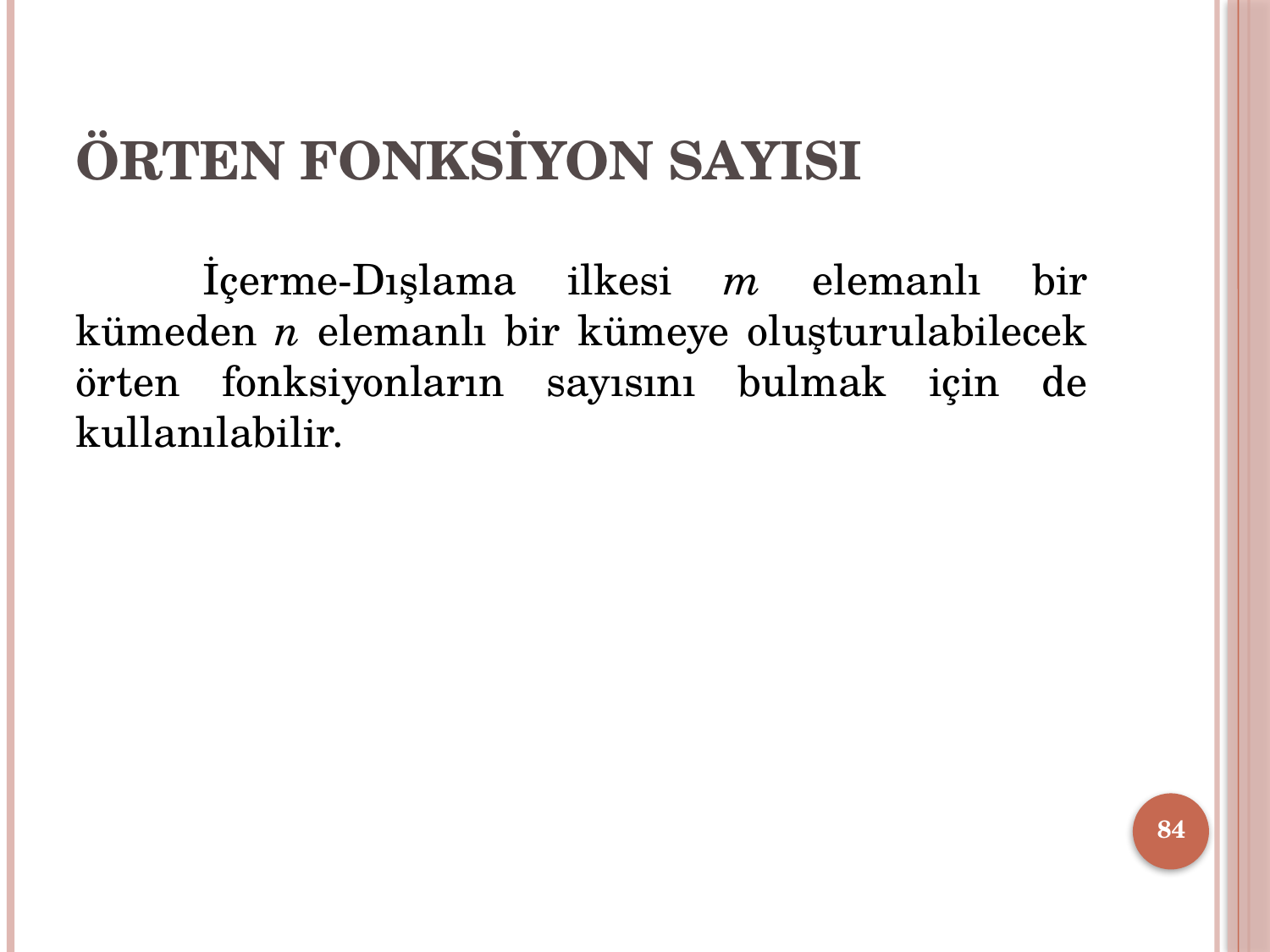

# ÖRTEN FONKSİYON SAYISI
	İçerme-Dışlama ilkesi m elemanlı bir kümeden n elemanlı bir kümeye oluşturulabilecek örten fonksiyonların sayısını bulmak için de kullanılabilir.

84